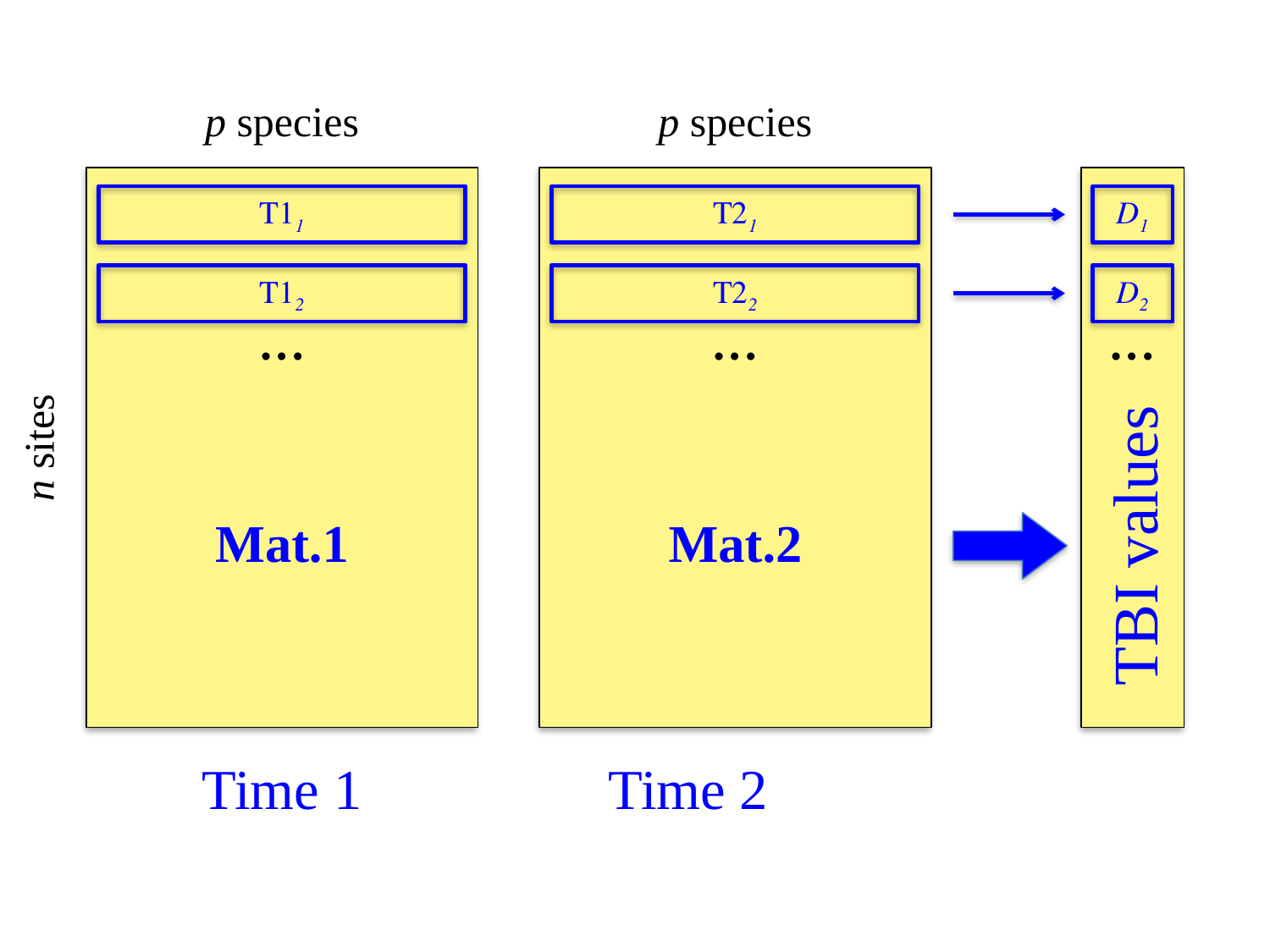

p species
p species

TBI values

T11

T12

T21

T22

D1

D2
…
…
…
n sites
Mat.1
Mat.2

Time 1
Time 2